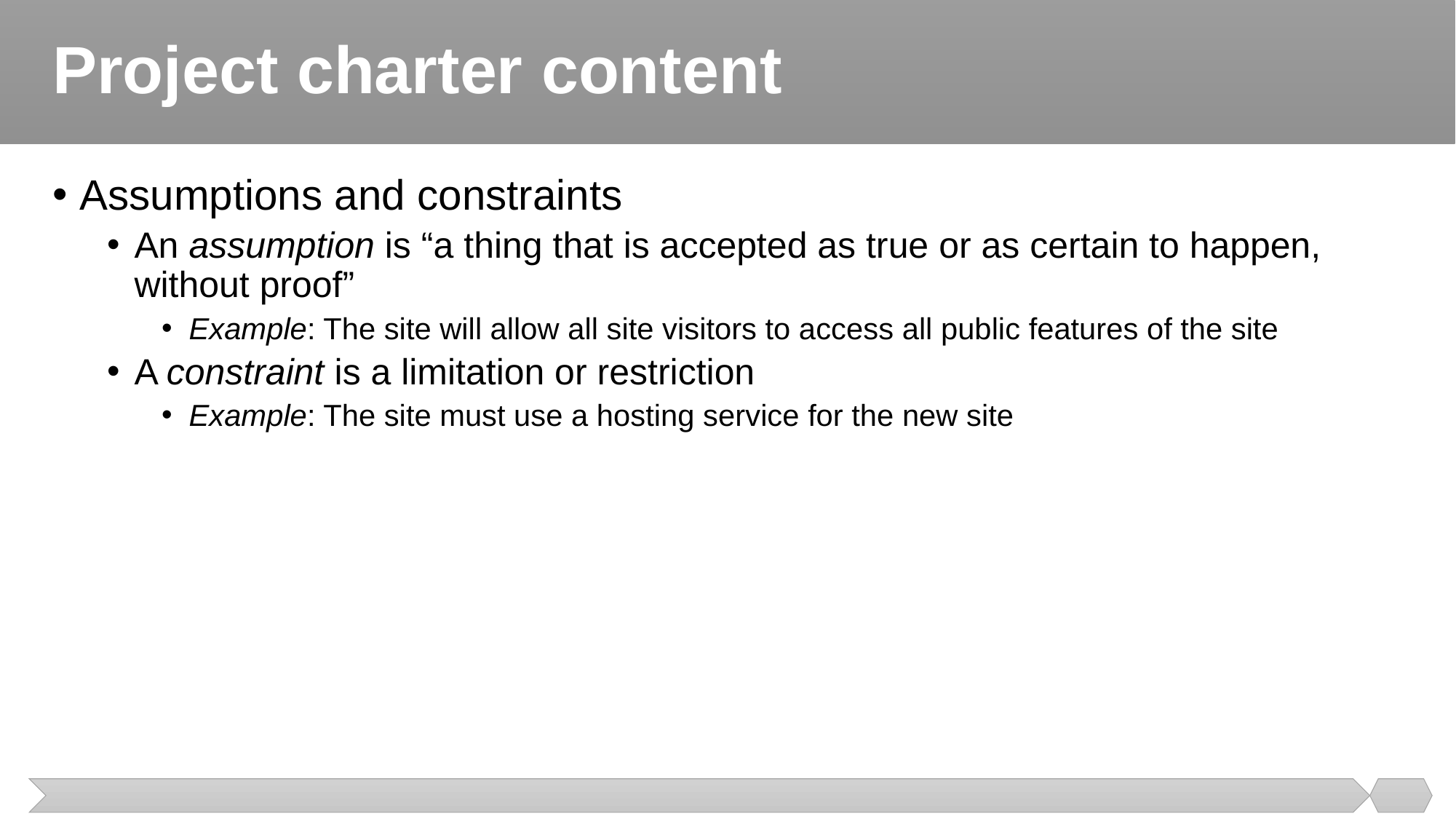

# Project charter content
Assumptions and constraints
An assumption is “a thing that is accepted as true or as certain to happen, without proof”
Example: The site will allow all site visitors to access all public features of the site
A constraint is a limitation or restriction
Example: The site must use a hosting service for the new site